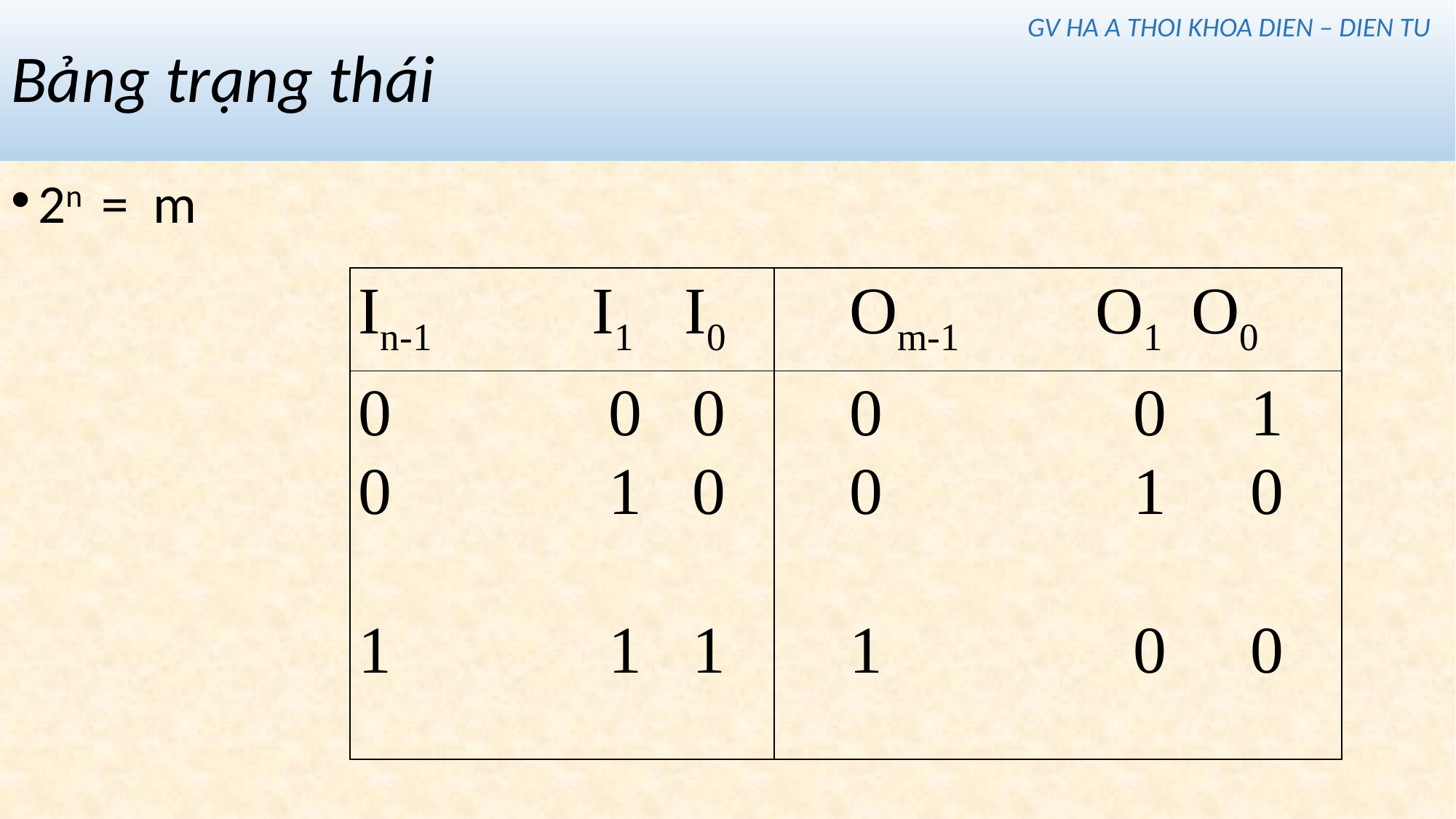

# Bảng trạng thái
GV HA A THOI KHOA DIEN – DIEN TU
2n  =  m

| In-1 I1 I0 | Om-1 O1 O0 |
| --- | --- |
| 0 0 0 0 1 0 1 1 1 | 0 0 1 0 1 0 1 0 0 |